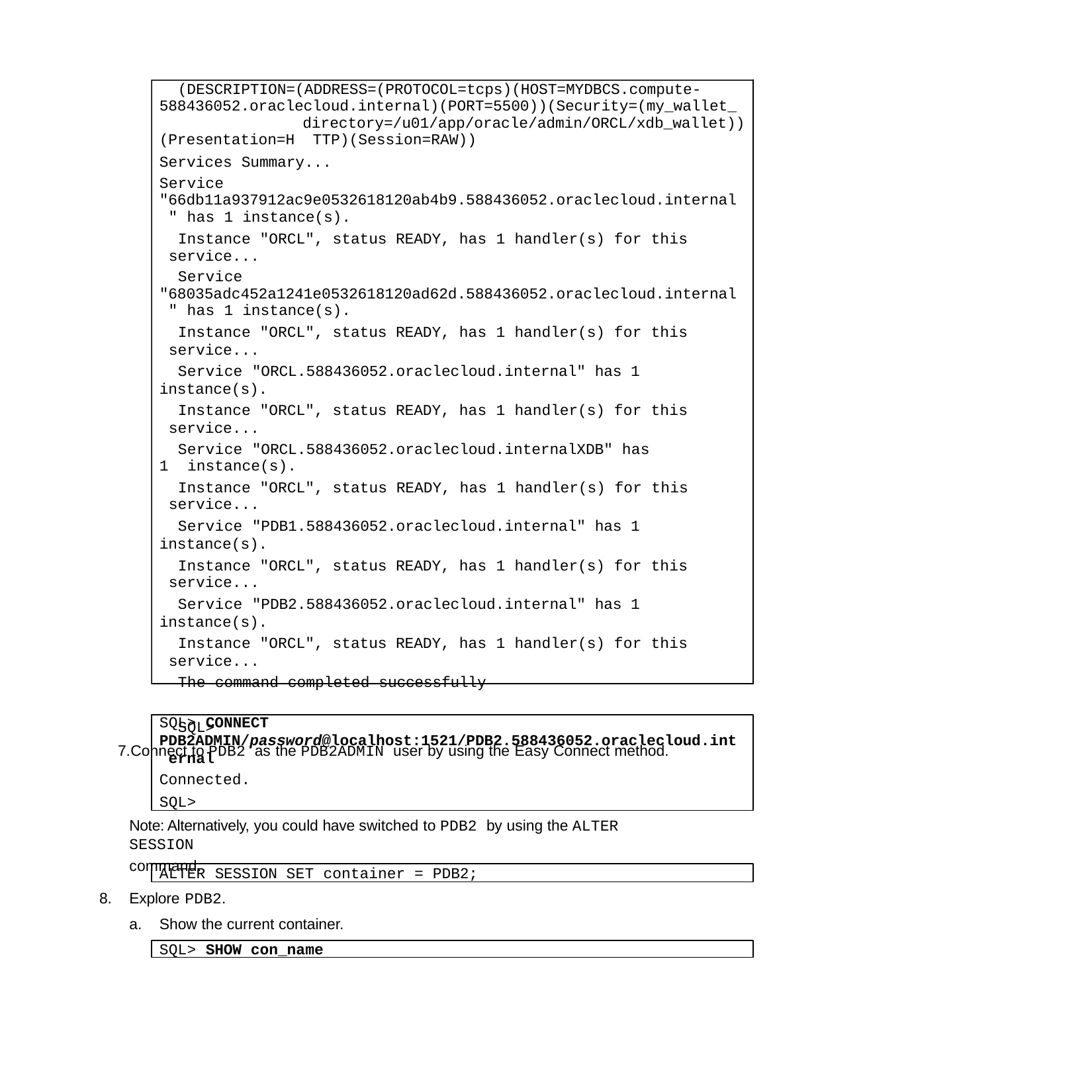

(DESCRIPTION=(ADDRESS=(PROTOCOL=tcps)(HOST=MYDBCS.compute-
588436052.oraclecloud.internal)(PORT=5500))(Security=(my_wallet_  directory=/u01/app/oracle/admin/ORCL/xdb_wallet))(Presentation=H  TTP)(Session=RAW))
Services Summary...
Service  "66db11a937912ac9e0532618120ab4b9.588436052.oraclecloud.internal  " has 1 instance(s).
Instance "ORCL", status READY, has 1 handler(s) for this  service...
Service  "68035adc452a1241e0532618120ad62d.588436052.oraclecloud.internal  " has 1 instance(s).
Instance "ORCL", status READY, has 1 handler(s) for this  service...
Service "ORCL.588436052.oraclecloud.internal" has 1 instance(s).
Instance "ORCL", status READY, has 1 handler(s) for this  service...
Service "ORCL.588436052.oraclecloud.internalXDB" has 1  instance(s).
Instance "ORCL", status READY, has 1 handler(s) for this  service...
Service "PDB1.588436052.oraclecloud.internal" has 1 instance(s).
Instance "ORCL", status READY, has 1 handler(s) for this  service...
Service "PDB2.588436052.oraclecloud.internal" has 1 instance(s).
Instance "ORCL", status READY, has 1 handler(s) for this  service...
The command completed successfully

SQL>
7.	Connect to PDB2 as the PDB2ADMIN user by using the Easy Connect method.

SQL> CONNECT
PDB2ADMIN/password@localhost:1521/PDB2.588436052.oraclecloud.int  ernal
Connected.
SQL>
Note: Alternatively, you could have switched to PDB2 by using the ALTER SESSION
command.
ALTER SESSION SET container = PDB2;
Explore PDB2.
Show the current container.
SQL> SHOW con_name